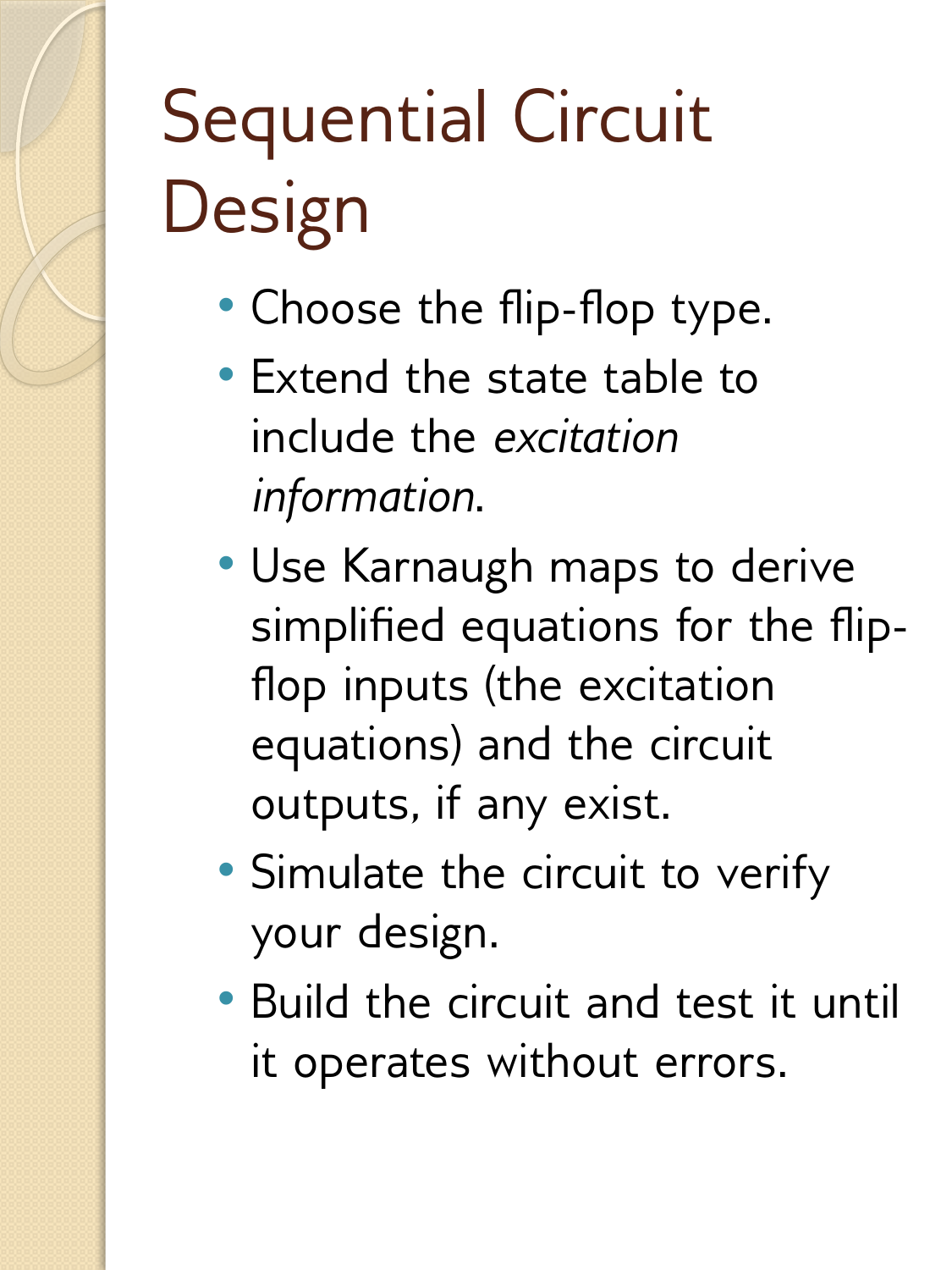

# Sequential Circuit Design
Choose the flip-flop type.
Extend the state table to include the excitation information.
Use Karnaugh maps to derive simplified equations for the flip-flop inputs (the excitation equations) and the circuit outputs, if any exist.
Simulate the circuit to verify your design.
Build the circuit and test it until it operates without errors.